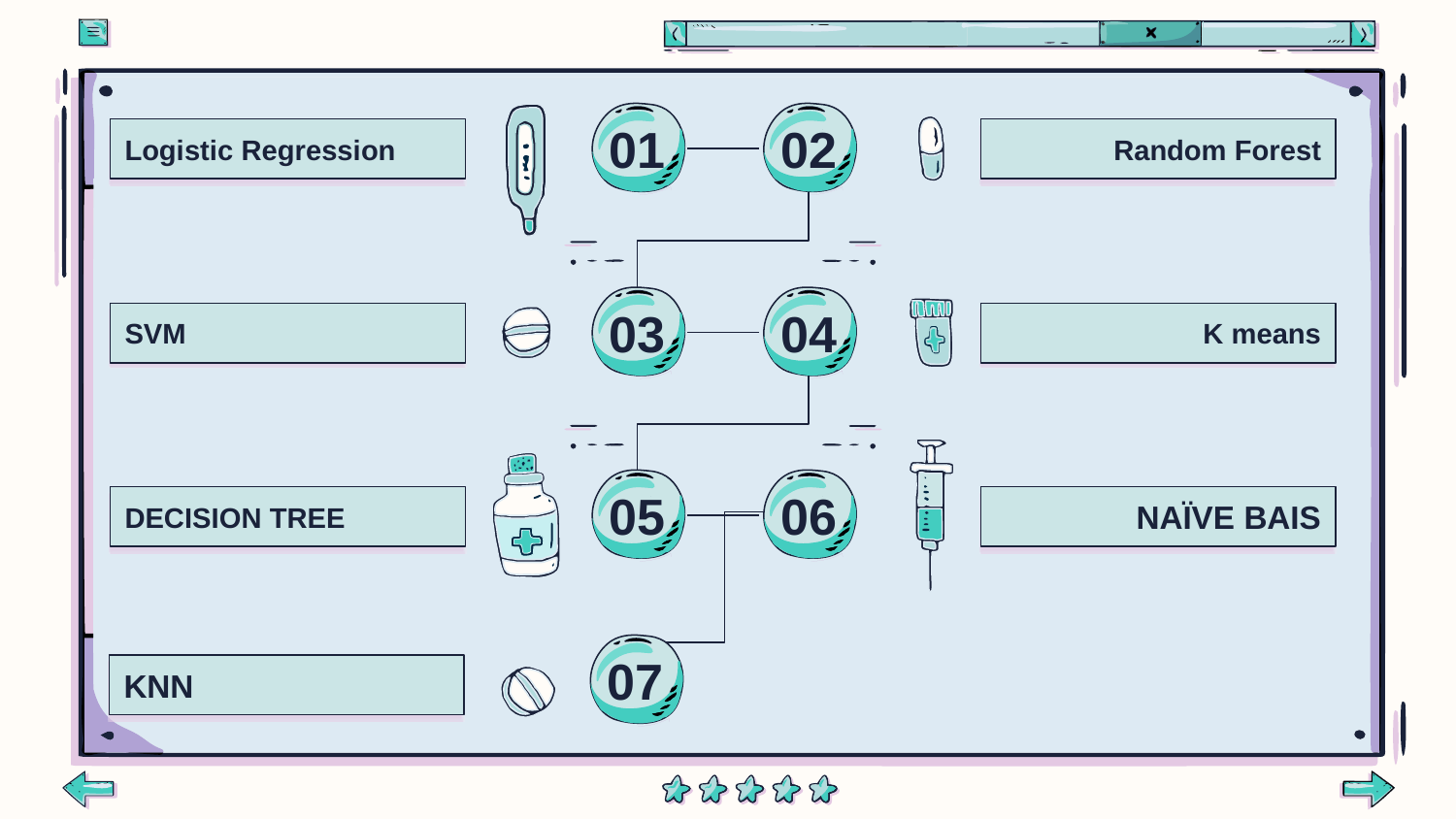

Logistic Regression
Random Forest
01
02

SVM
K means

03
04

DECISION TREE
NAÏVE BAIS
05
06

07
KNN